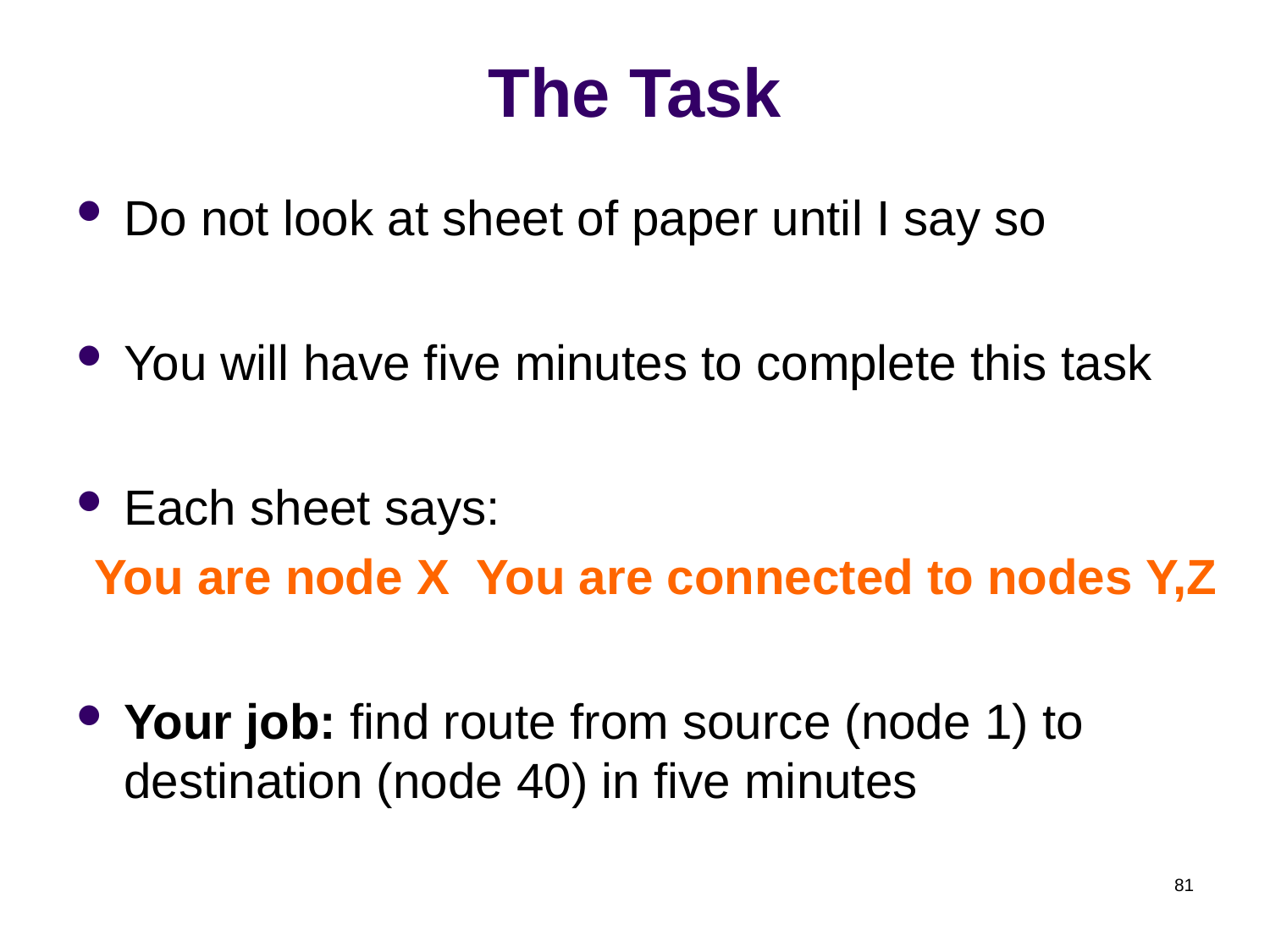

# The Task
Do not look at sheet of paper until I say so

You will have five minutes to complete this task

Each sheet says:
You are node X  You are connected to nodes Y,Z

Your job: find route from source (node 1) to destination (node 40) in five minutes

81